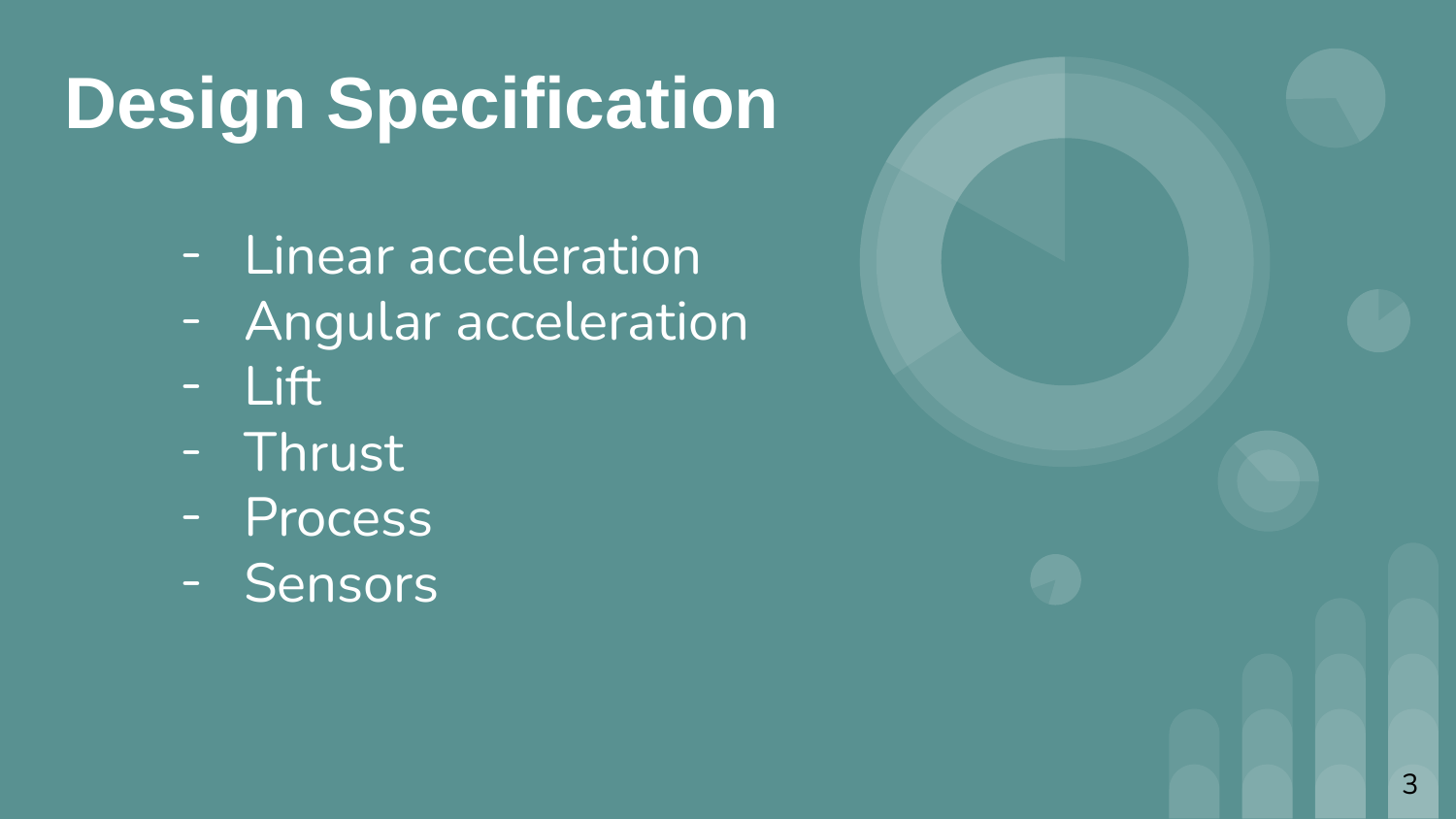

# Design Specification
Linear acceleration
Angular acceleration
Lift
Thrust
Process
Sensors
3